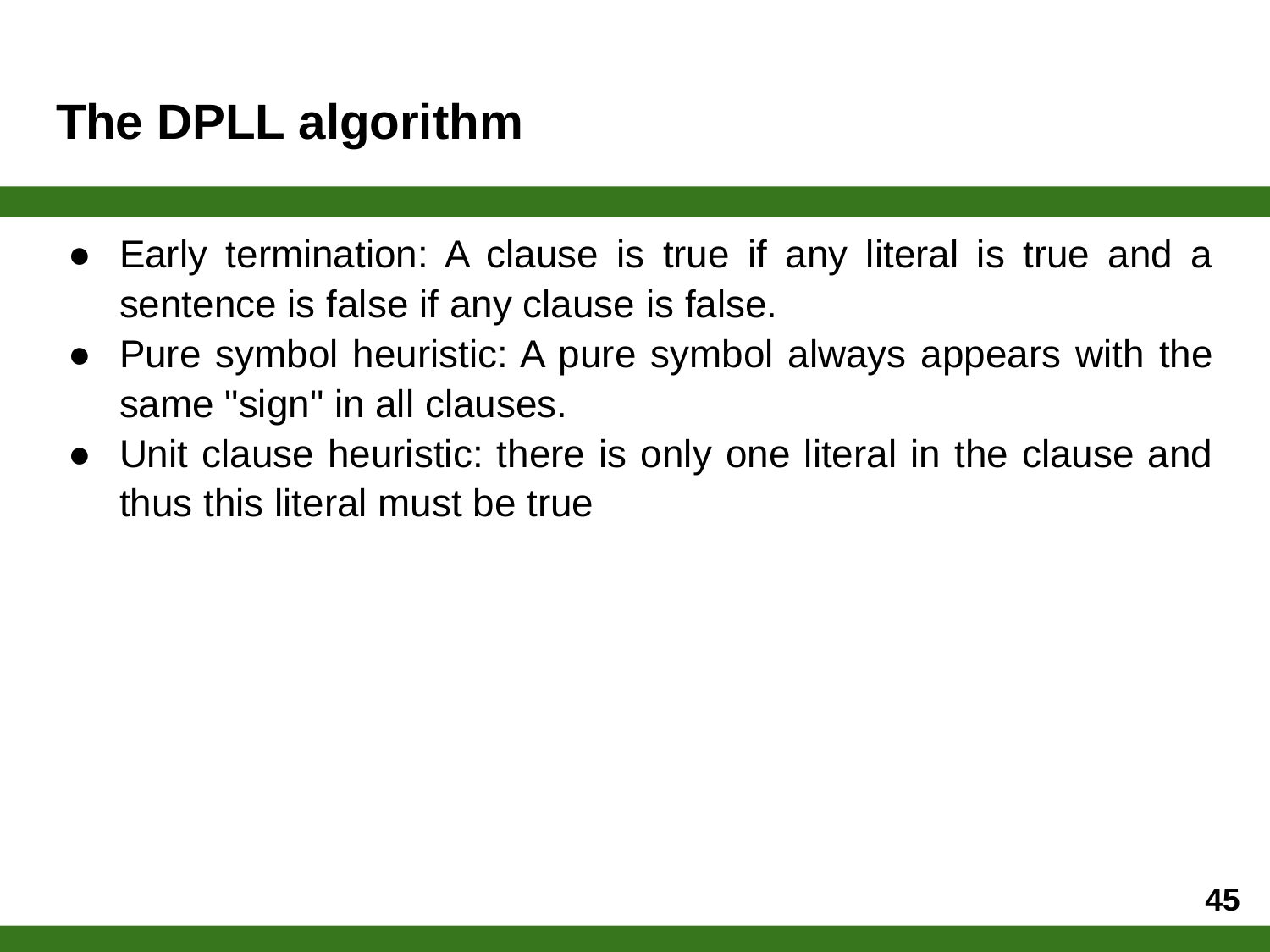

# The DPLL algorithm
Early termination: A clause is true if any literal is true and a sentence is false if any clause is false.
Pure symbol heuristic: A pure symbol always appears with the same "sign" in all clauses.
Unit clause heuristic: there is only one literal in the clause and thus this literal must be true
45